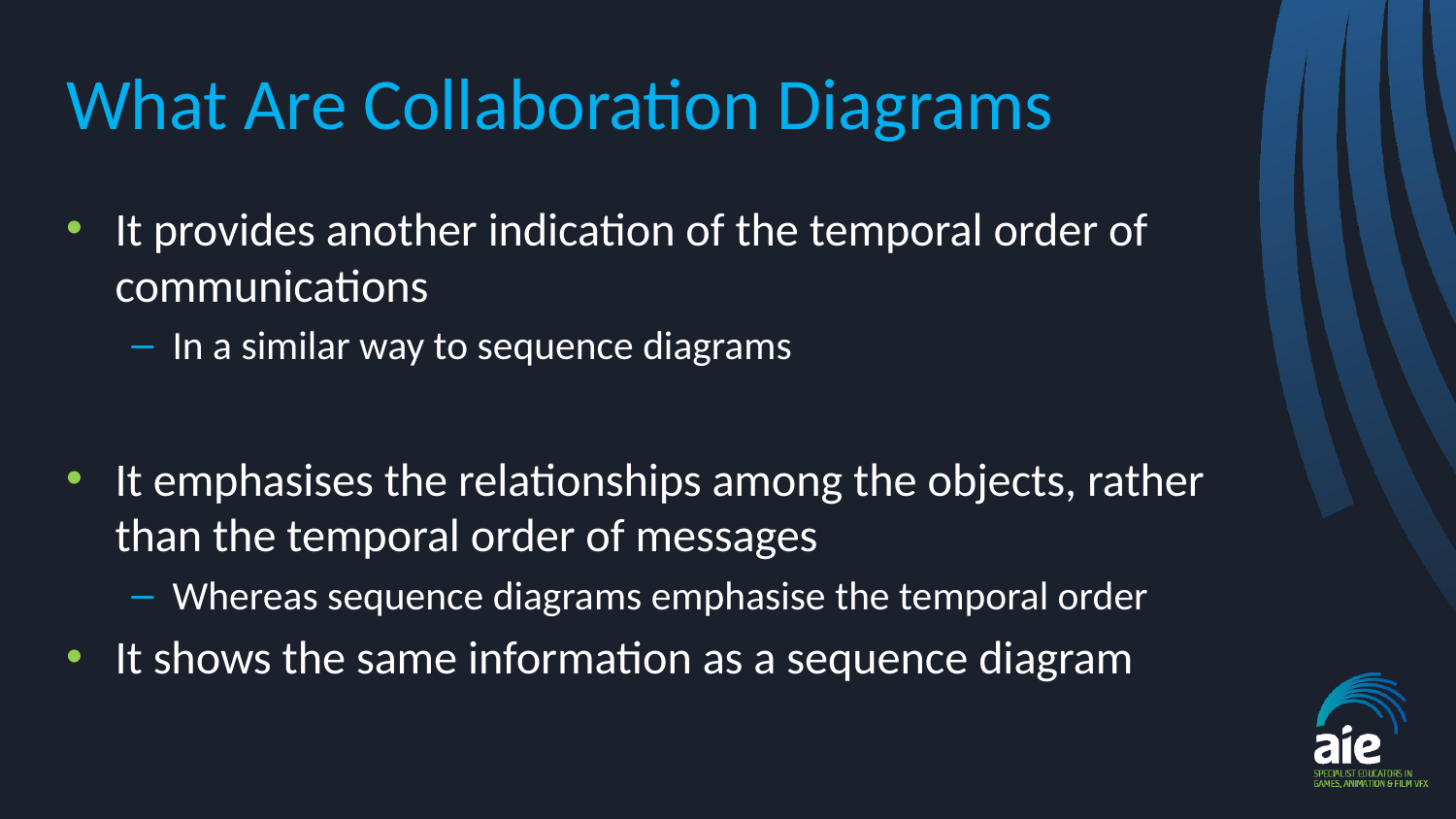

# What Are Collaboration Diagrams
It provides another indication of the temporal order of communications
In a similar way to sequence diagrams

It emphasises the relationships among the objects, rather than the temporal order of messages
Whereas sequence diagrams emphasise the temporal order
It shows the same information as a sequence diagram